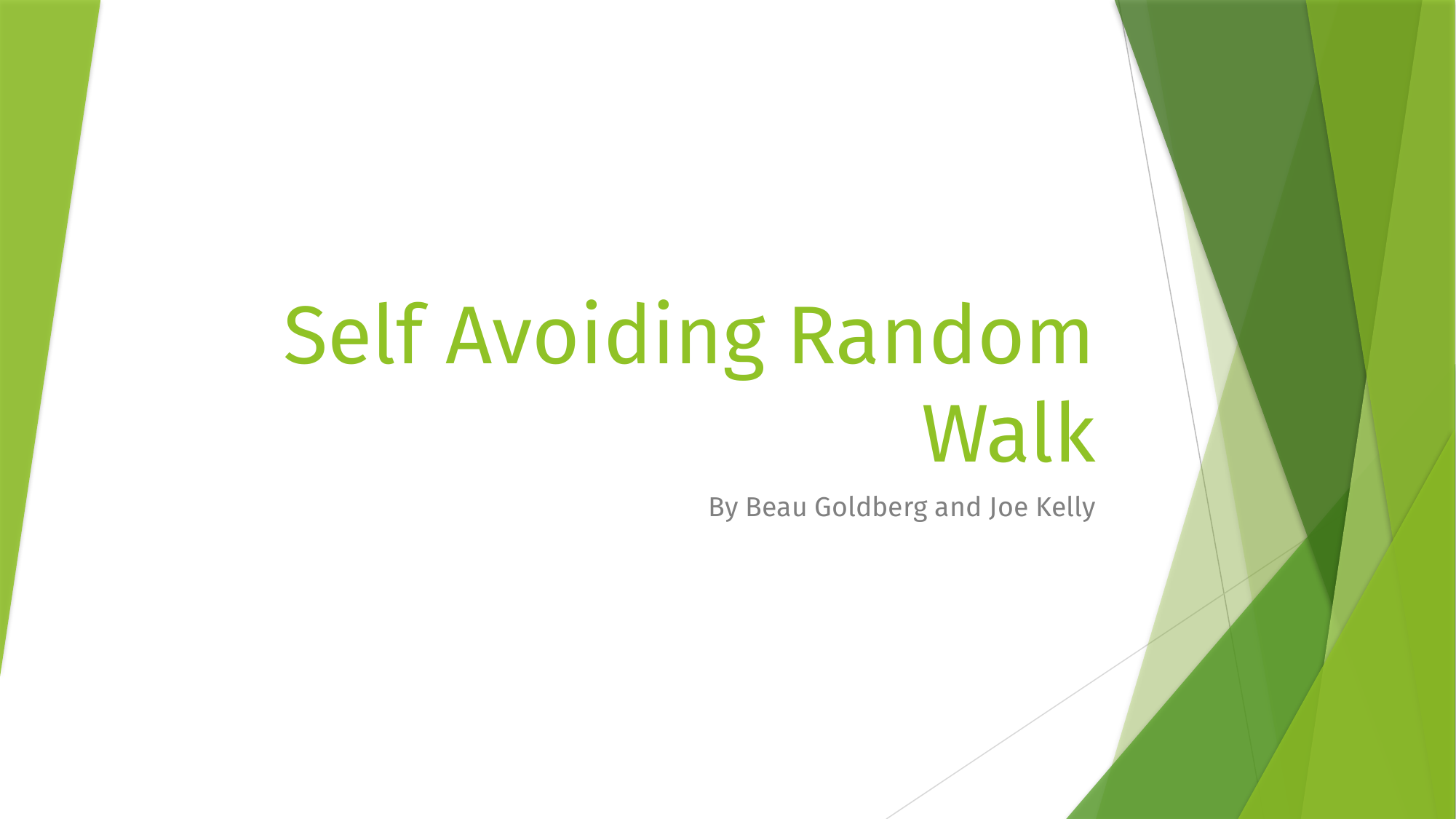

# Self Avoiding Random Walk
By Beau Goldberg and Joe Kelly